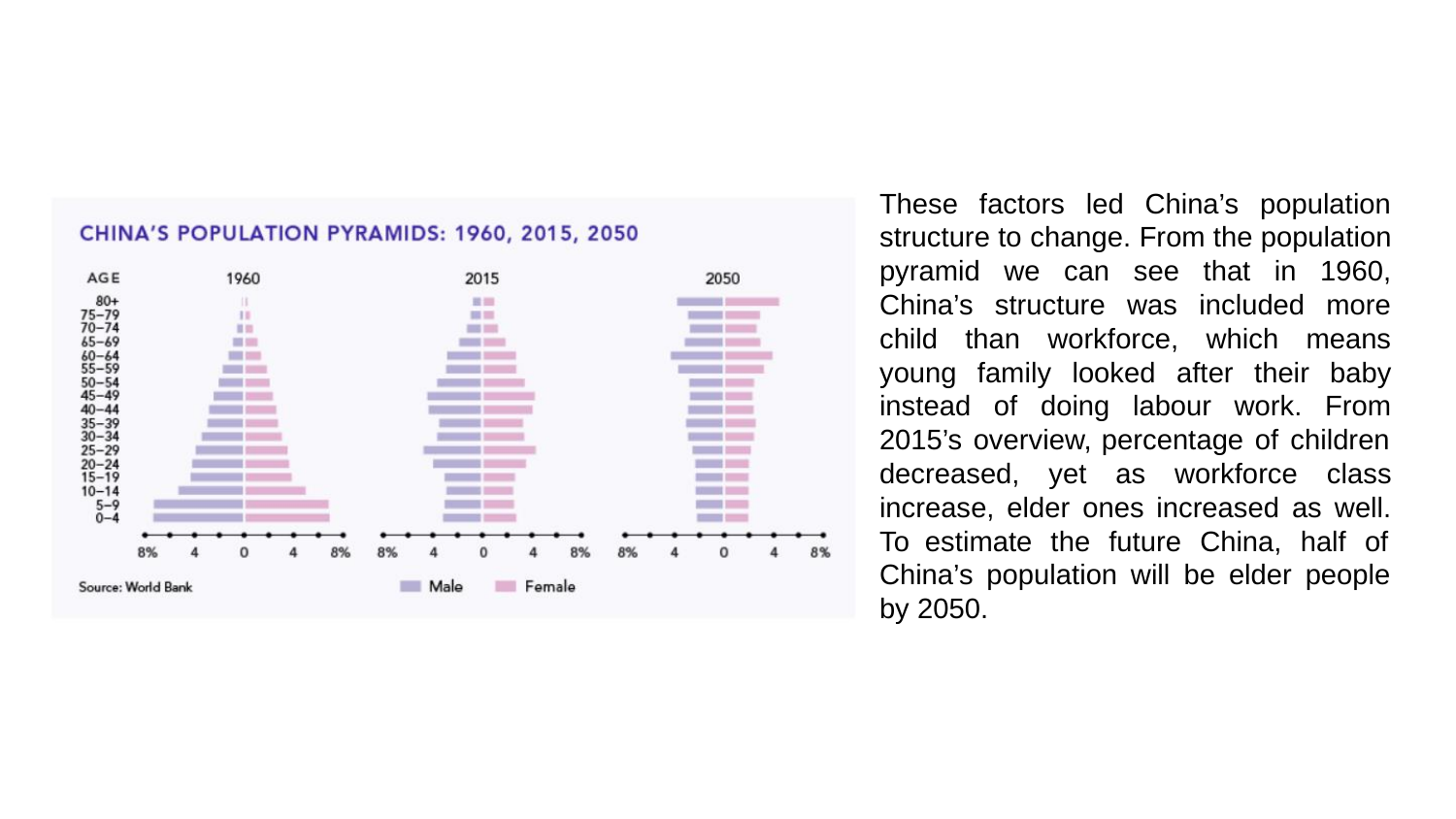

These factors led China’s population
structure to change. From the population
pyramid we can see that in 1960,
China’s structure was included more
child than workforce, which means
young family looked after their baby
instead of doing labour work. From
2015’s overview, percentage of children
decreased, yet as workforce class
increase, elder ones increased as well.
To estimate the future China, half of
China’s population will be elder people
by 2050.